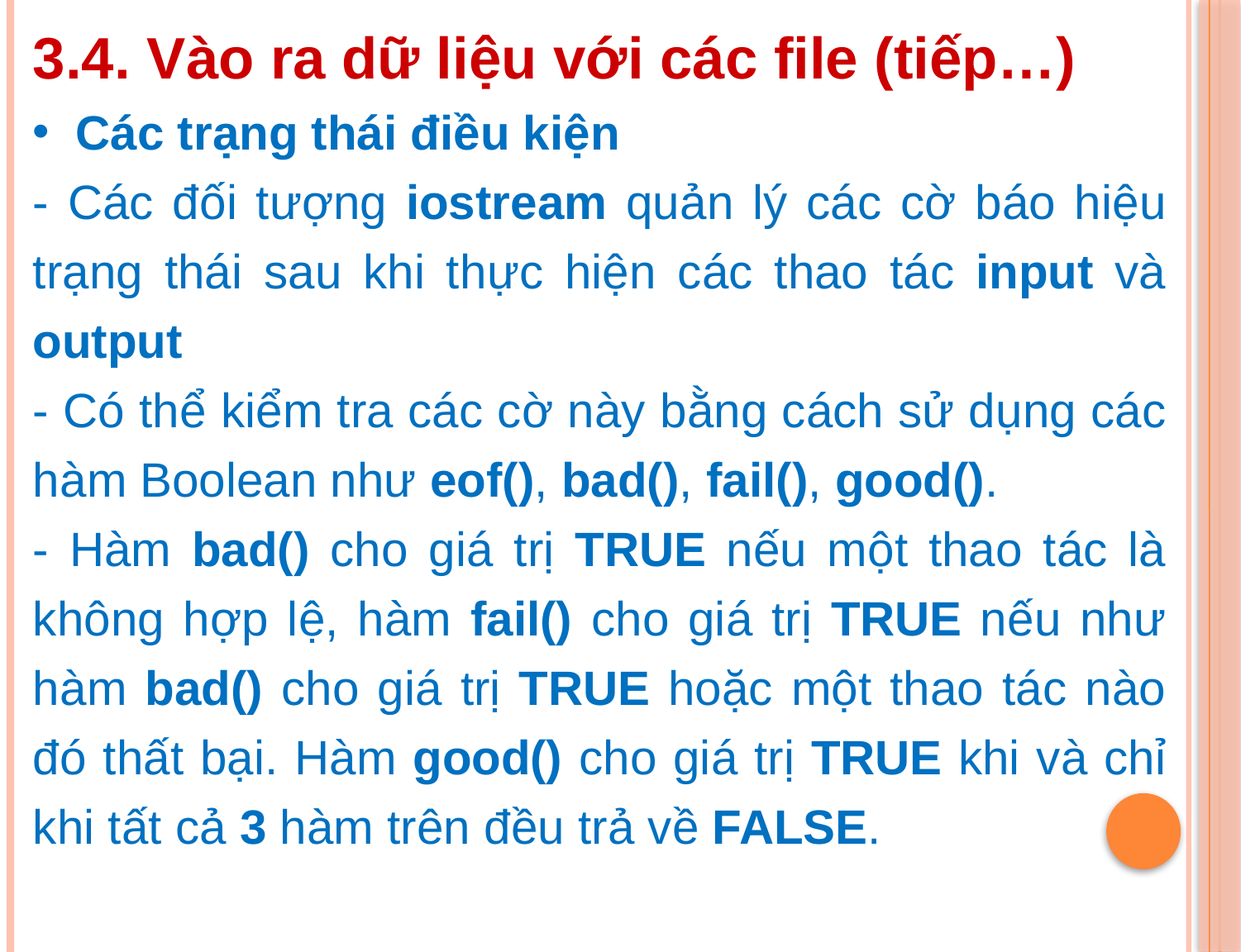

3.4. Vào ra dữ liệu với các file (tiếp…)
 Các trạng thái điều kiện
- Các đối tượng iostream quản lý các cờ báo hiệu trạng thái sau khi thực hiện các thao tác input và output
- Có thể kiểm tra các cờ này bằng cách sử dụng các hàm Boolean như eof(), bad(), fail(), good().
- Hàm bad() cho giá trị TRUE nếu một thao tác là không hợp lệ, hàm fail() cho giá trị TRUE nếu như hàm bad() cho giá trị TRUE hoặc một thao tác nào đó thất bại. Hàm good() cho giá trị TRUE khi và chỉ khi tất cả 3 hàm trên đều trả về FALSE.